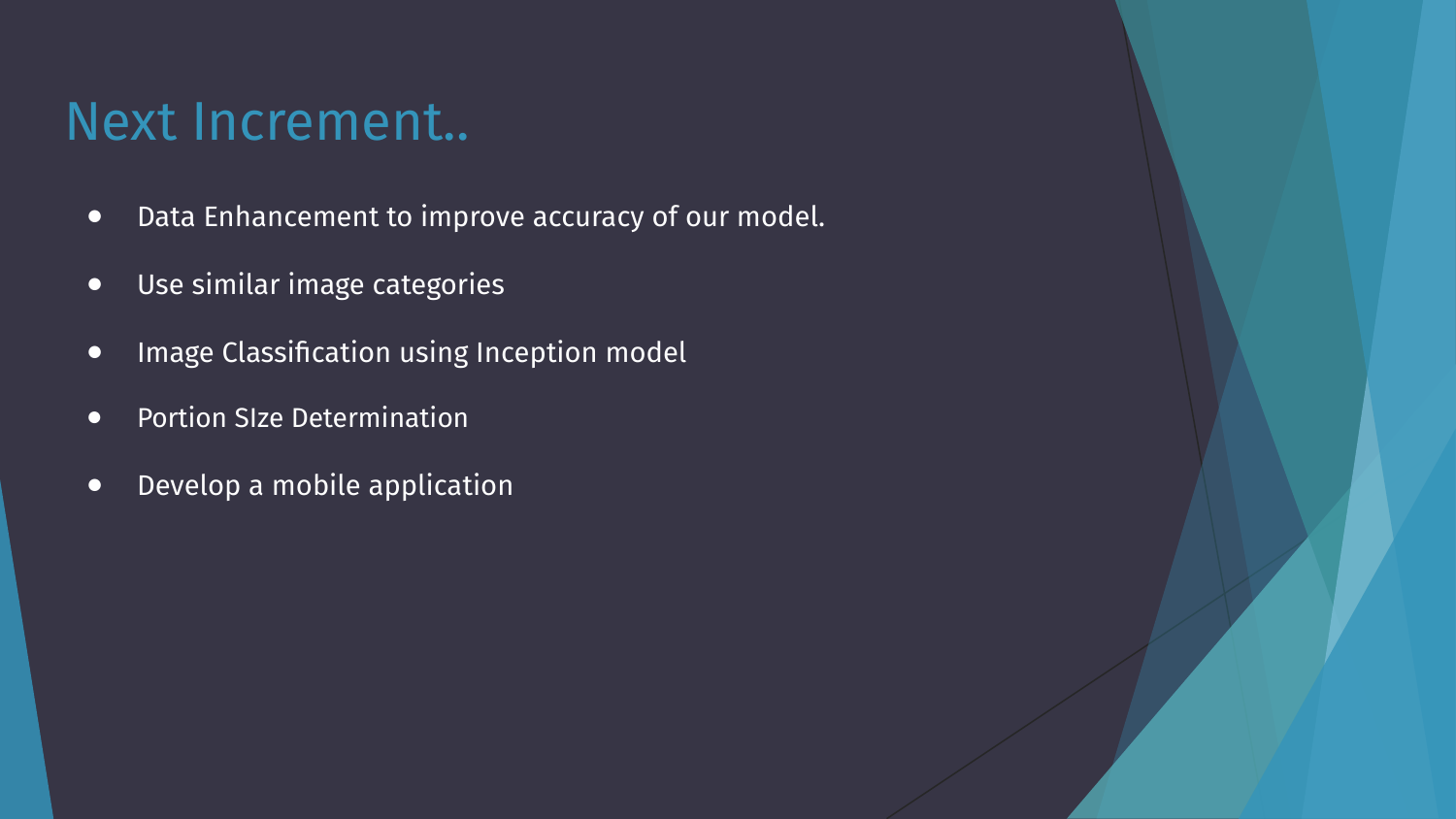

# Next Increment..
Data Enhancement to improve accuracy of our model.

Use similar image categories

Image Classification using Inception model

Portion SIze Determination

Develop a mobile application